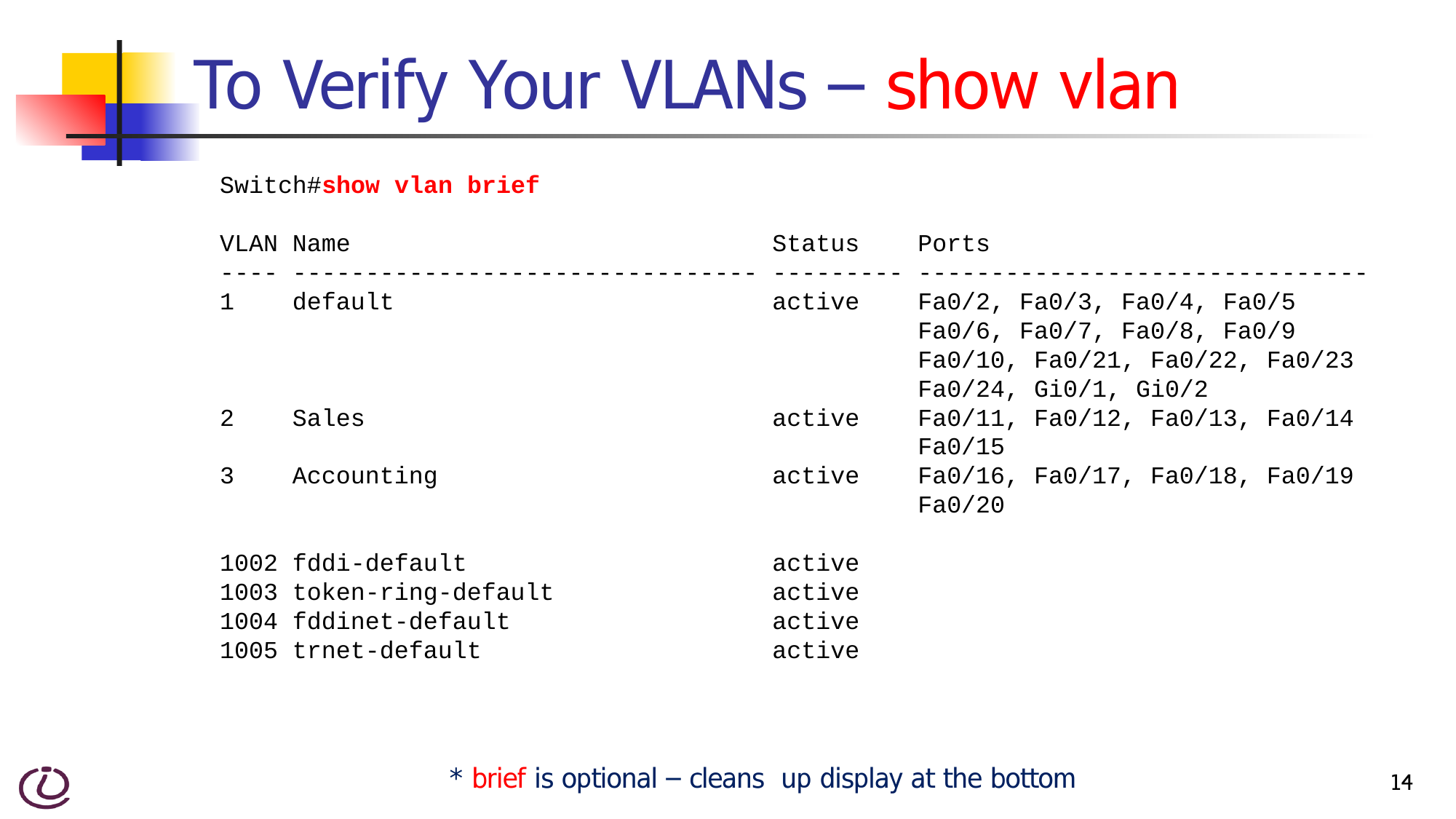

# To Verify Your VLANs – show vlan
Switch#show vlan brief
VLAN Name                             Status    Ports
---- -------------------------------- --------- -------------------------------
1    default                          active    Fa0/2, Fa0/3, Fa0/4, Fa0/5
                                                Fa0/6, Fa0/7, Fa0/8, Fa0/9
                                                Fa0/10, Fa0/21, Fa0/22, Fa0/23
                                                Fa0/24, Gi0/1, Gi0/2
2    Sales                            active    Fa0/11, Fa0/12, Fa0/13, Fa0/14
                                                Fa0/15
3    Accounting                       active    Fa0/16, Fa0/17, Fa0/18, Fa0/19
                                                Fa0/20
1002 fddi-default                     active
1003 token-ring-default               active
1004 fddinet-default                  active
1005 trnet-default                    active
* brief is optional – cleans  up display at the bottom
14